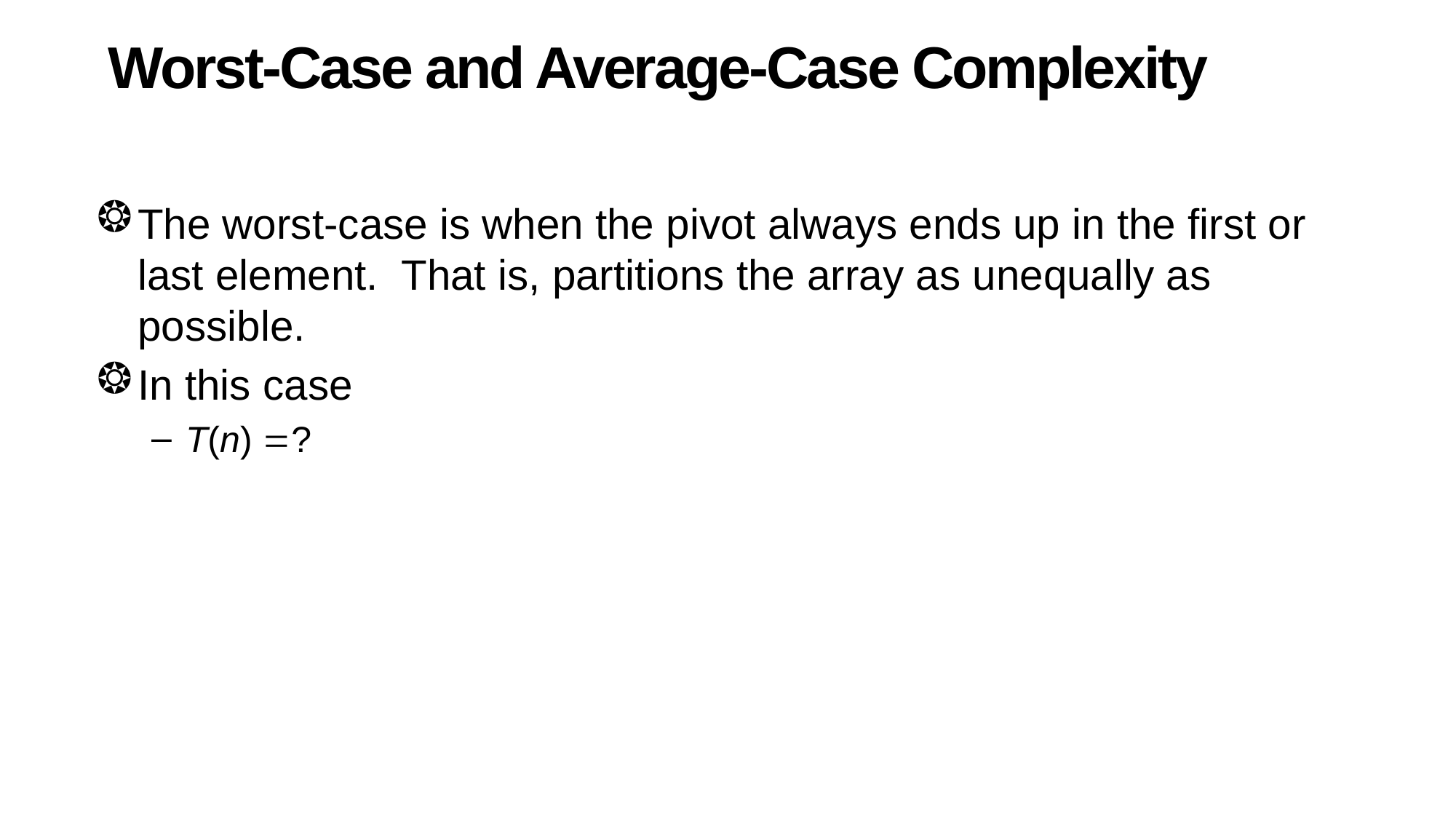

# Worst-Case and Average-Case Complexity
The worst-case is when the pivot always ends up in the first or last element.  That is, partitions the array as unequally as possible.
In this case
T(n) =?